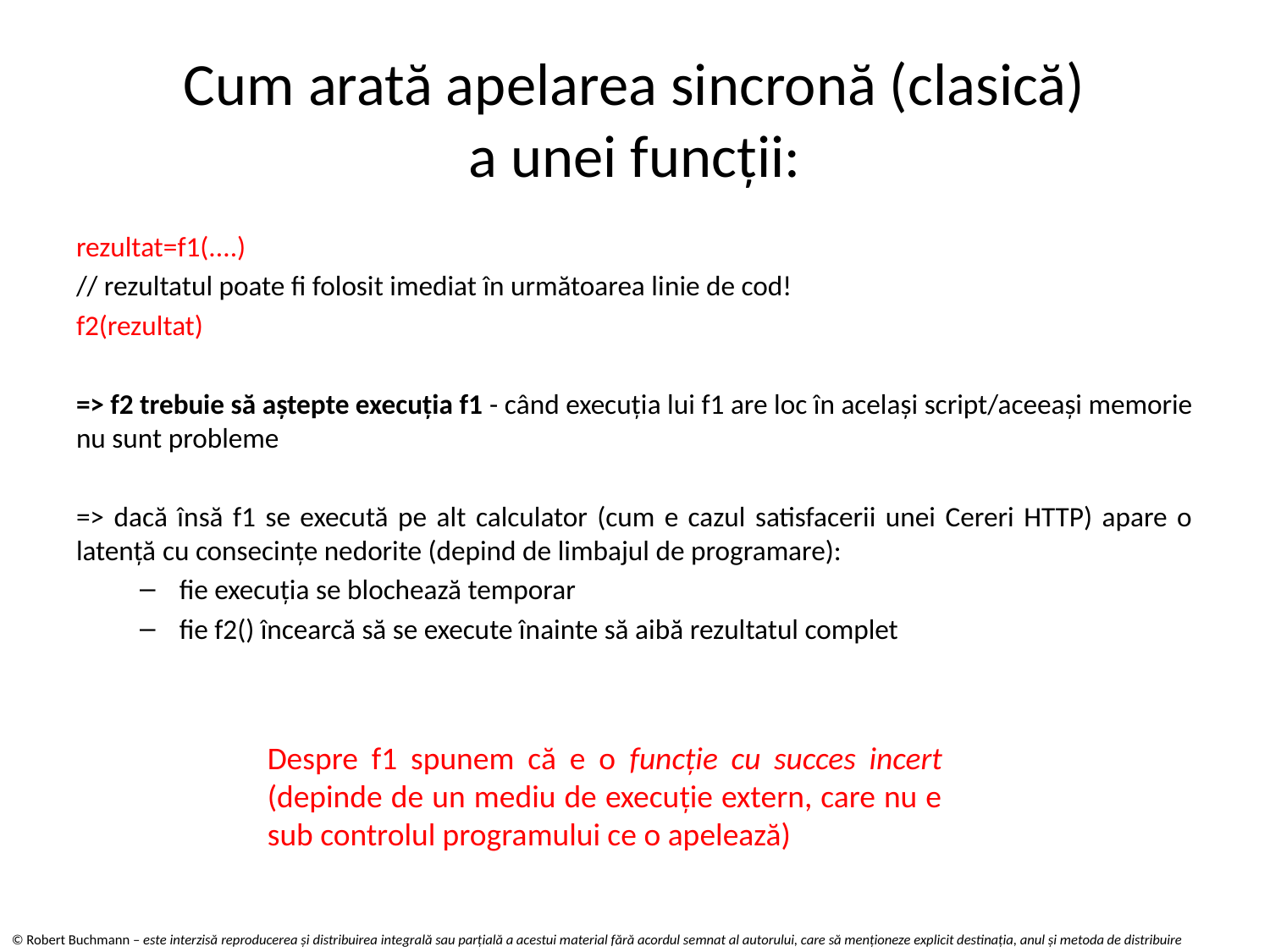

# Cum arată apelarea sincronă (clasică) a unei funcții:
rezultat=f1(....)
// rezultatul poate fi folosit imediat în următoarea linie de cod!
f2(rezultat)

=> f2 trebuie să aștepte execuția f1 - când execuția lui f1 are loc în același script/aceeași memorie nu sunt probleme

=> dacă însă f1 se execută pe alt calculator (cum e cazul satisfacerii unei Cereri HTTP) apare o latență cu consecințe nedorite (depind de limbajul de programare):
fie execuția se blochează temporar
fie f2() încearcă să se execute înainte să aibă rezultatul complet

Despre f1 spunem că e o funcție cu succes incert (depinde de un mediu de execuție extern, care nu e sub controlul programului ce o apelează)